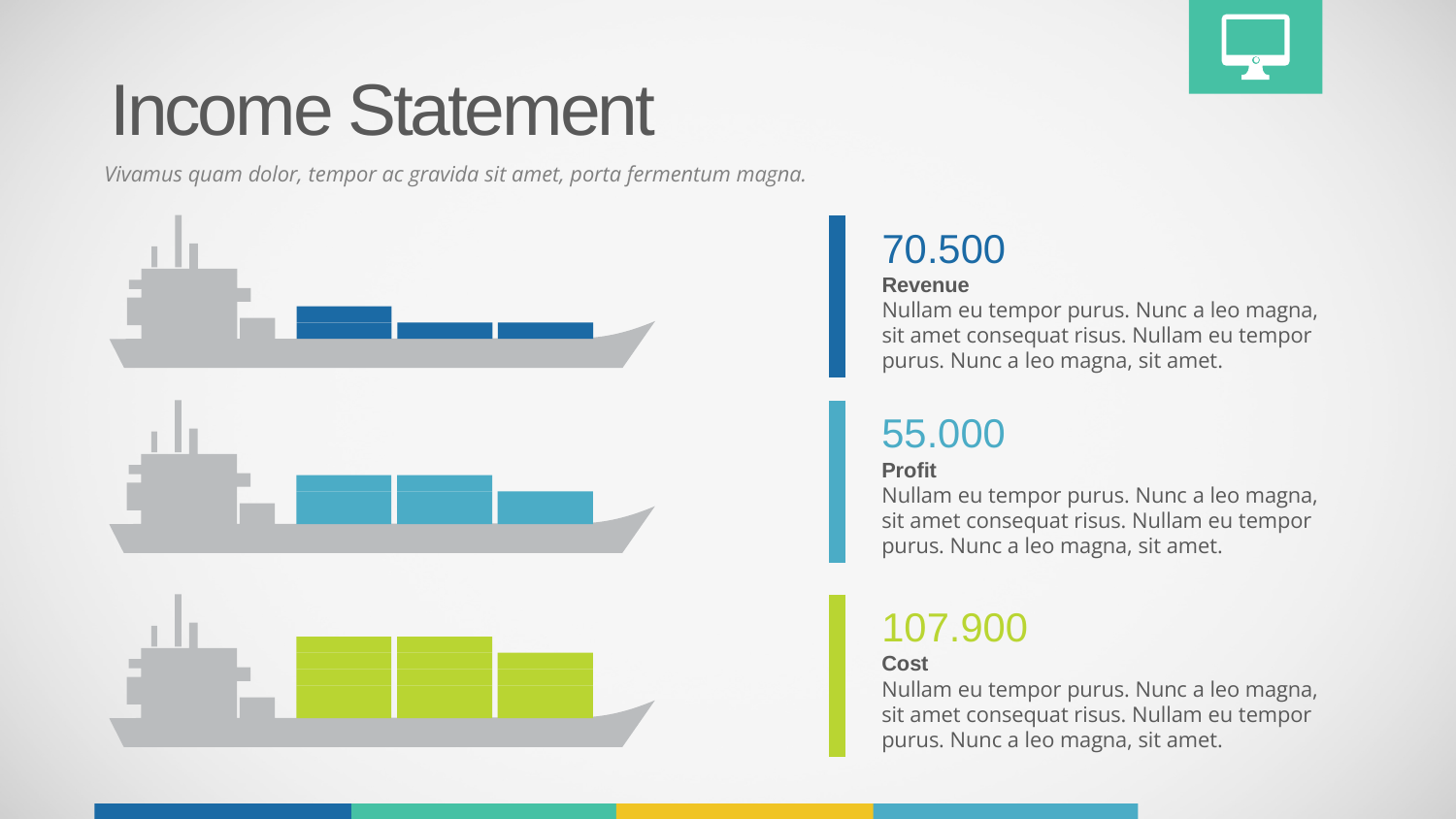

Income Statement
Vivamus quam dolor, tempor ac gravida sit amet, porta fermentum magna.

70.500
Revenue
Nullam eu tempor purus. Nunc a leo magna, sit amet consequat risus. Nullam eu tempor purus. Nunc a leo magna, sit amet.

55.000
Profit
Nullam eu tempor purus. Nunc a leo magna, sit amet consequat risus. Nullam eu tempor purus. Nunc a leo magna, sit amet.

107.900
Cost
Nullam eu tempor purus. Nunc a leo magna, sit amet consequat risus. Nullam eu tempor purus. Nunc a leo magna, sit amet.